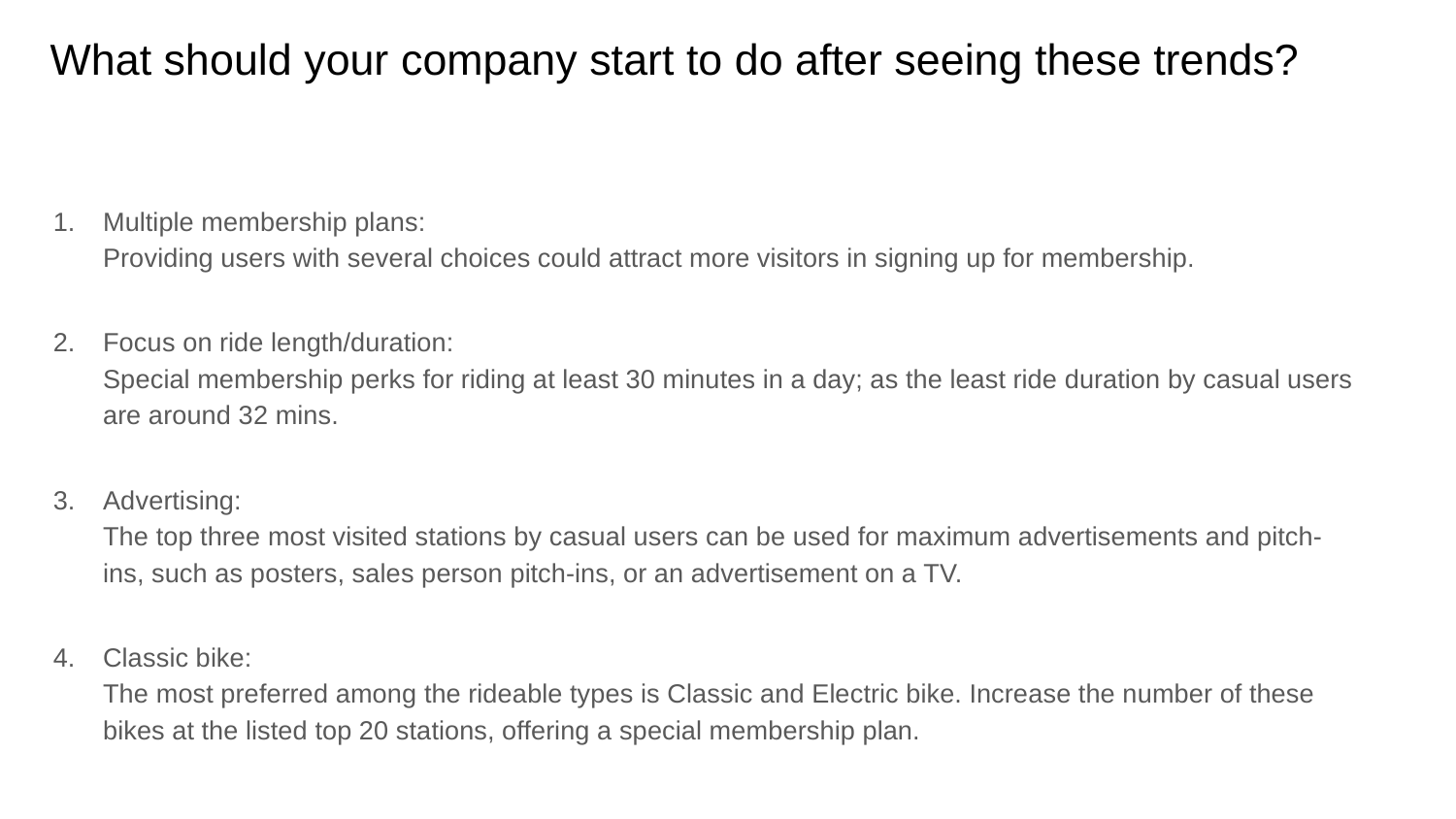

# What should your company start to do after seeing these trends?
Multiple membership plans:
Providing users with several choices could attract more visitors in signing up for membership.

Focus on ride length/duration:
Special membership perks for riding at least 30 minutes in a day; as the least ride duration by casual users are around 32 mins.

Advertising:
The top three most visited stations by casual users can be used for maximum advertisements and pitch-ins, such as posters, sales person pitch-ins, or an advertisement on a TV.

Classic bike:
The most preferred among the rideable types is Classic and Electric bike. Increase the number of these bikes at the listed top 20 stations, offering a special membership plan.